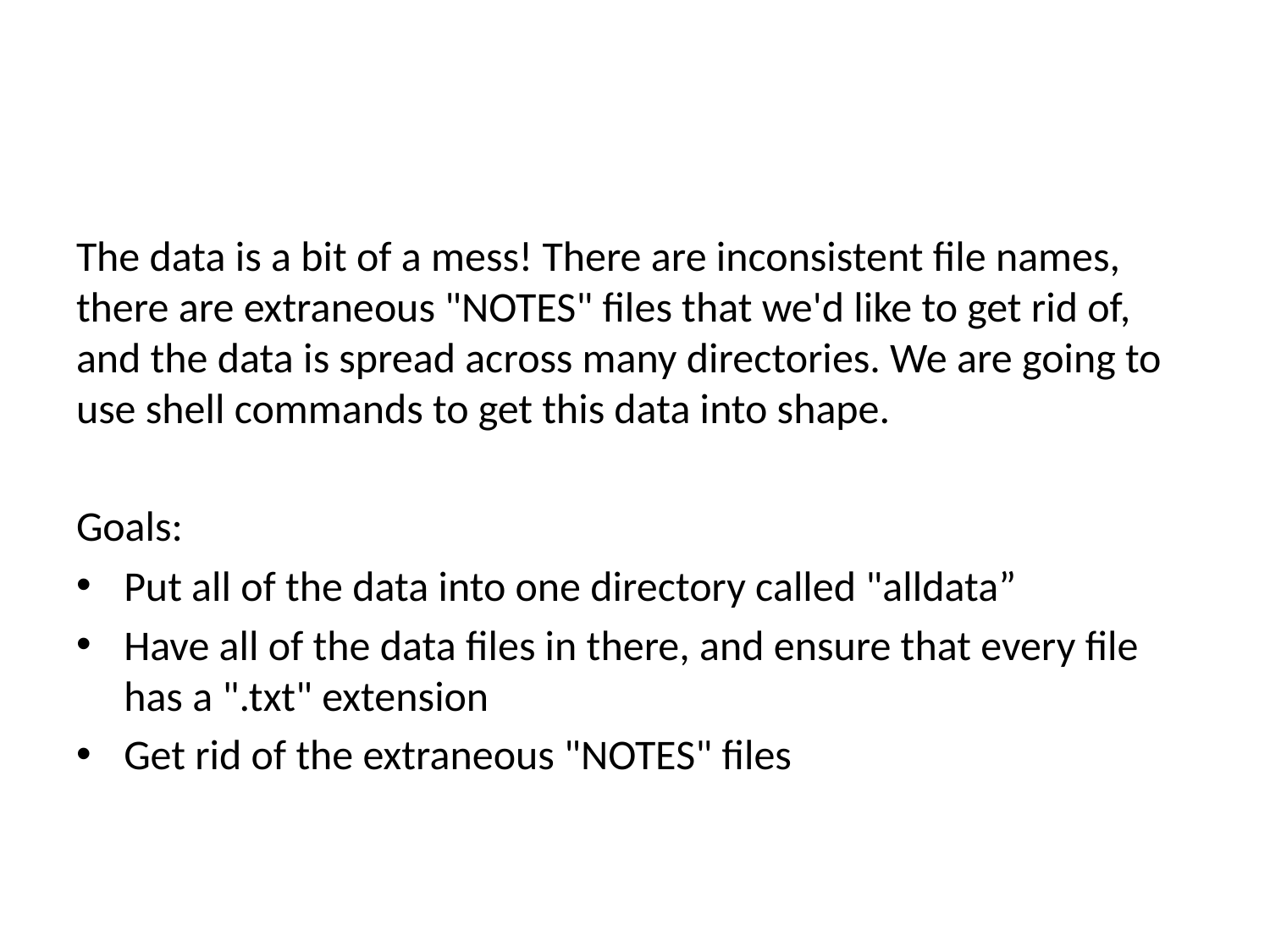

#
The data is a bit of a mess! There are inconsistent file names, there are extraneous "NOTES" files that we'd like to get rid of, and the data is spread across many directories. We are going to use shell commands to get this data into shape.

Goals:
Put all of the data into one directory called "alldata”
Have all of the data files in there, and ensure that every file has a ".txt" extension
Get rid of the extraneous "NOTES" files